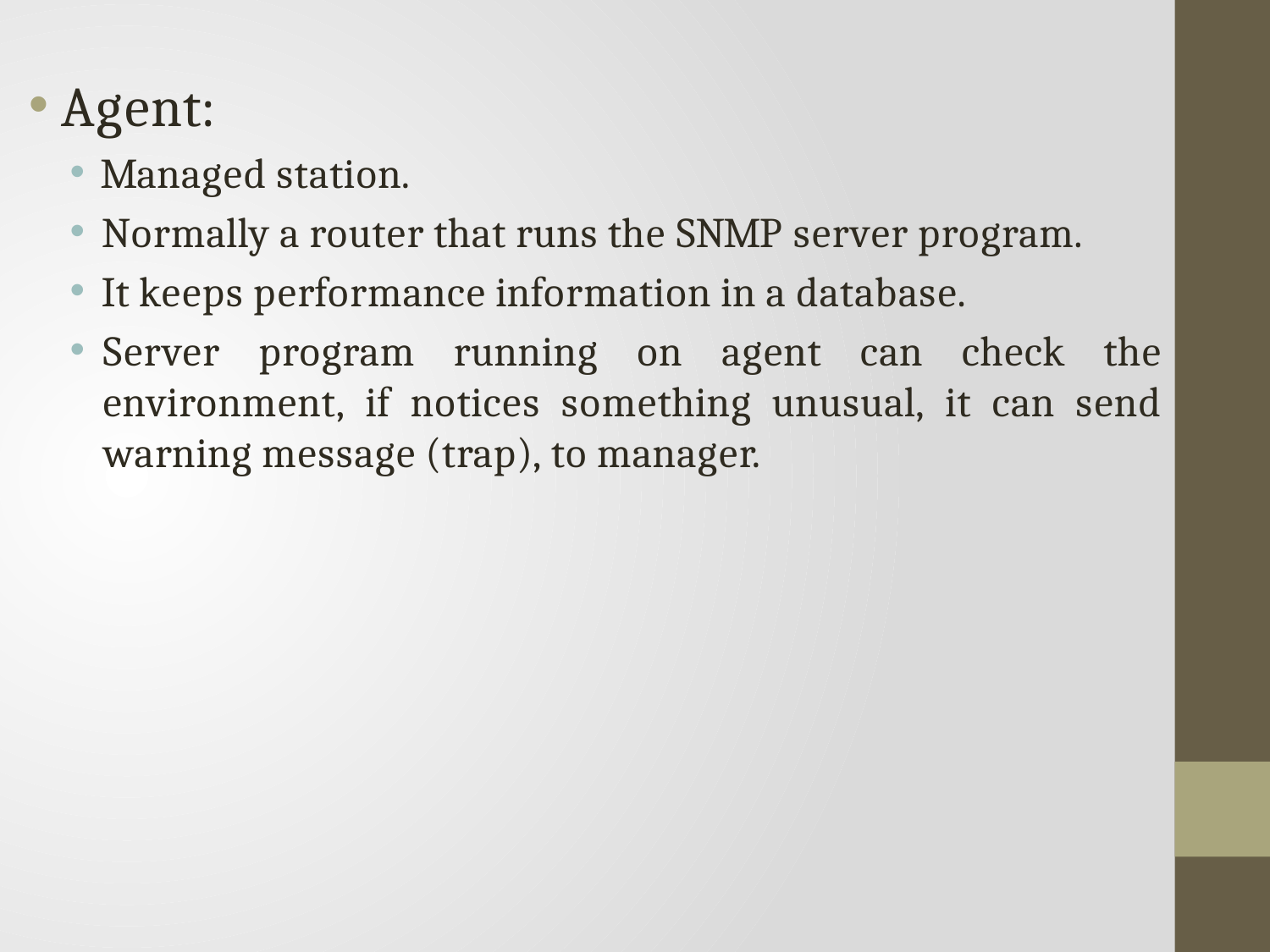

Agent:
Managed station.
Normally a router that runs the SNMP server program.
It keeps performance information in a database.
Server program running on agent can check the environment, if notices something unusual, it can send warning message (trap), to manager.